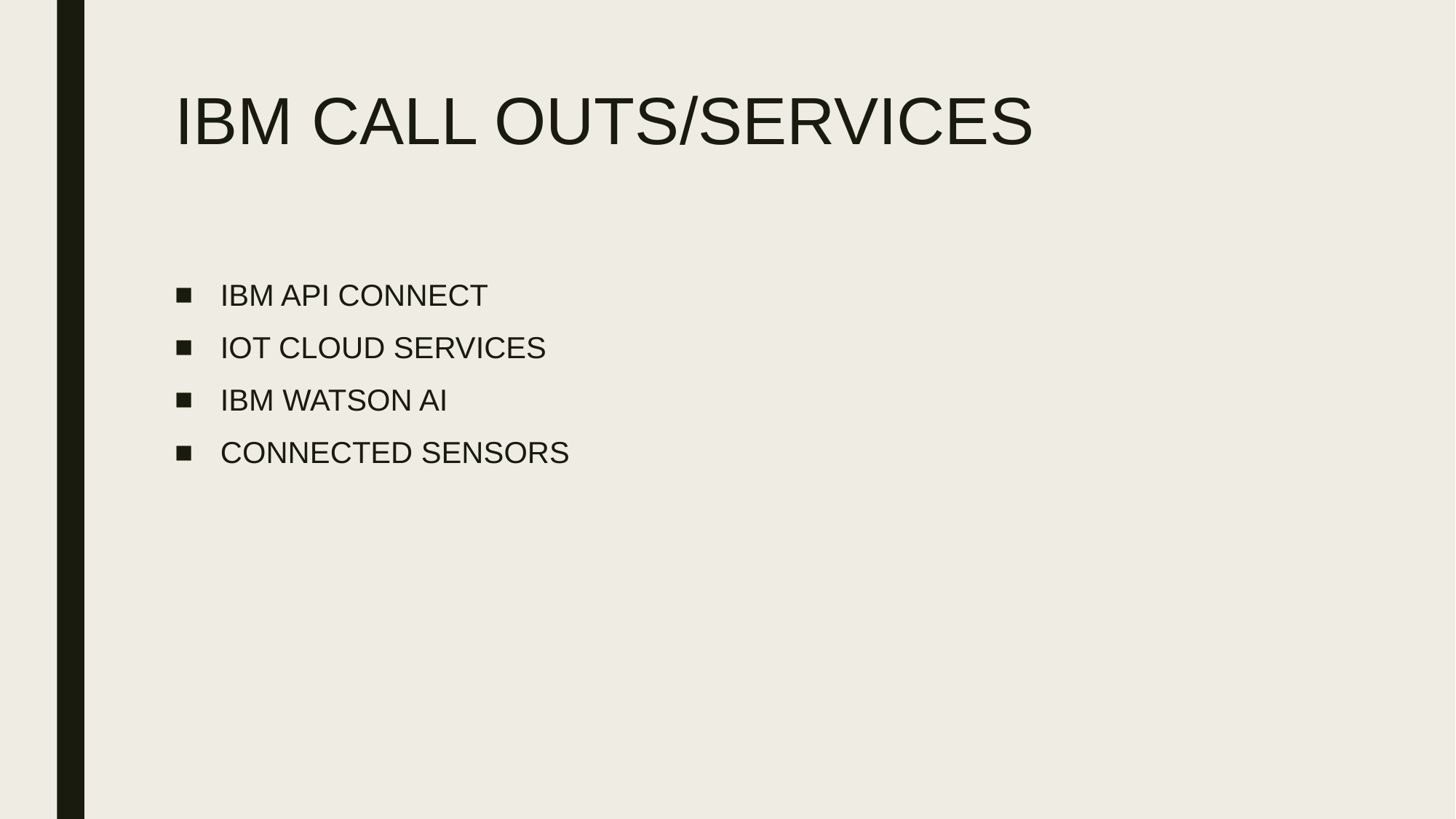

# IBM CALL OUTS/SERVICES
IBM API CONNECT
IOT CLOUD SERVICES
IBM WATSON AI
CONNECTED SENSORS